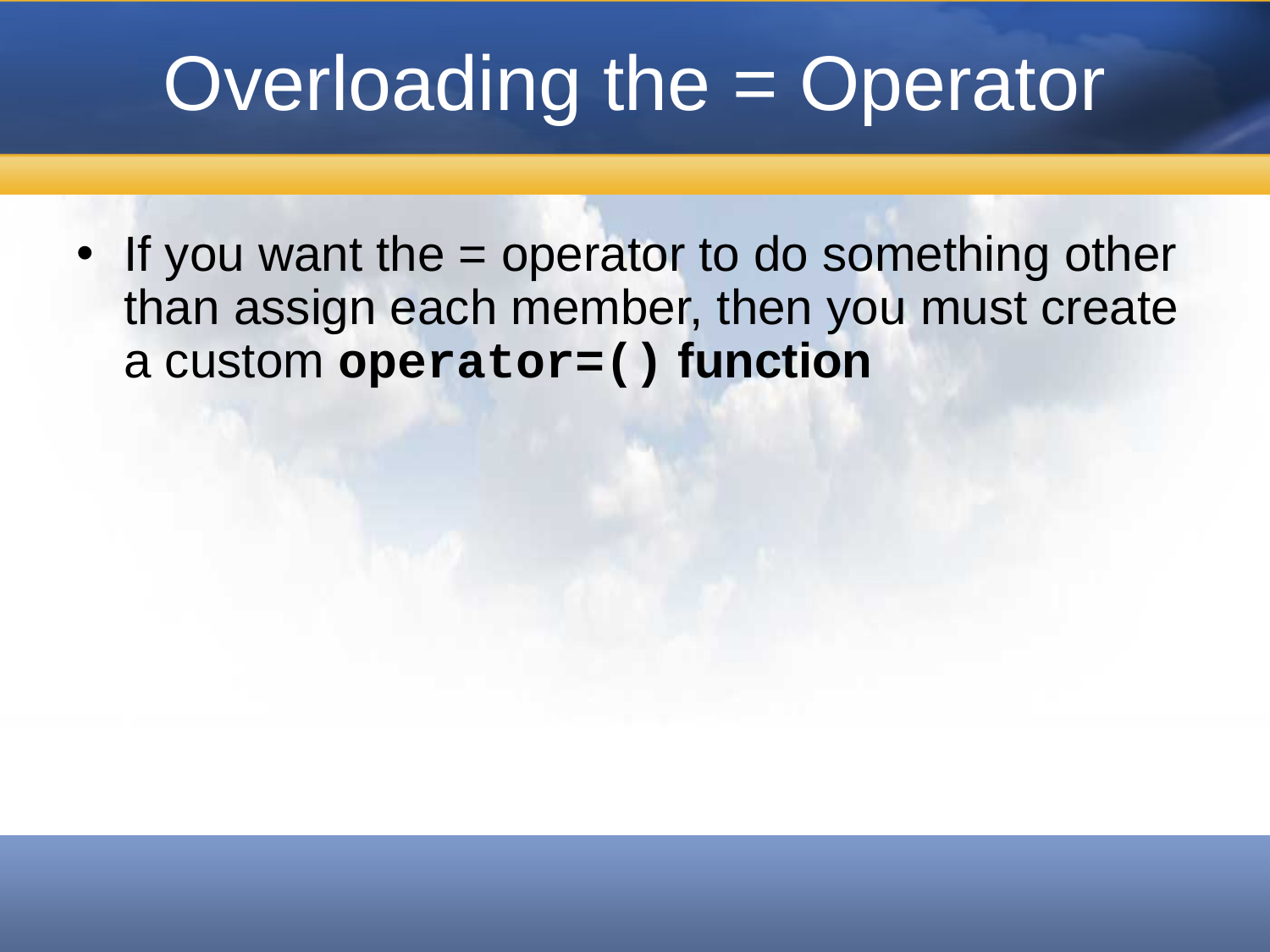

# Overloading the = Operator
If you want the = operator to do something other than assign each member, then you must create a custom operator=() function